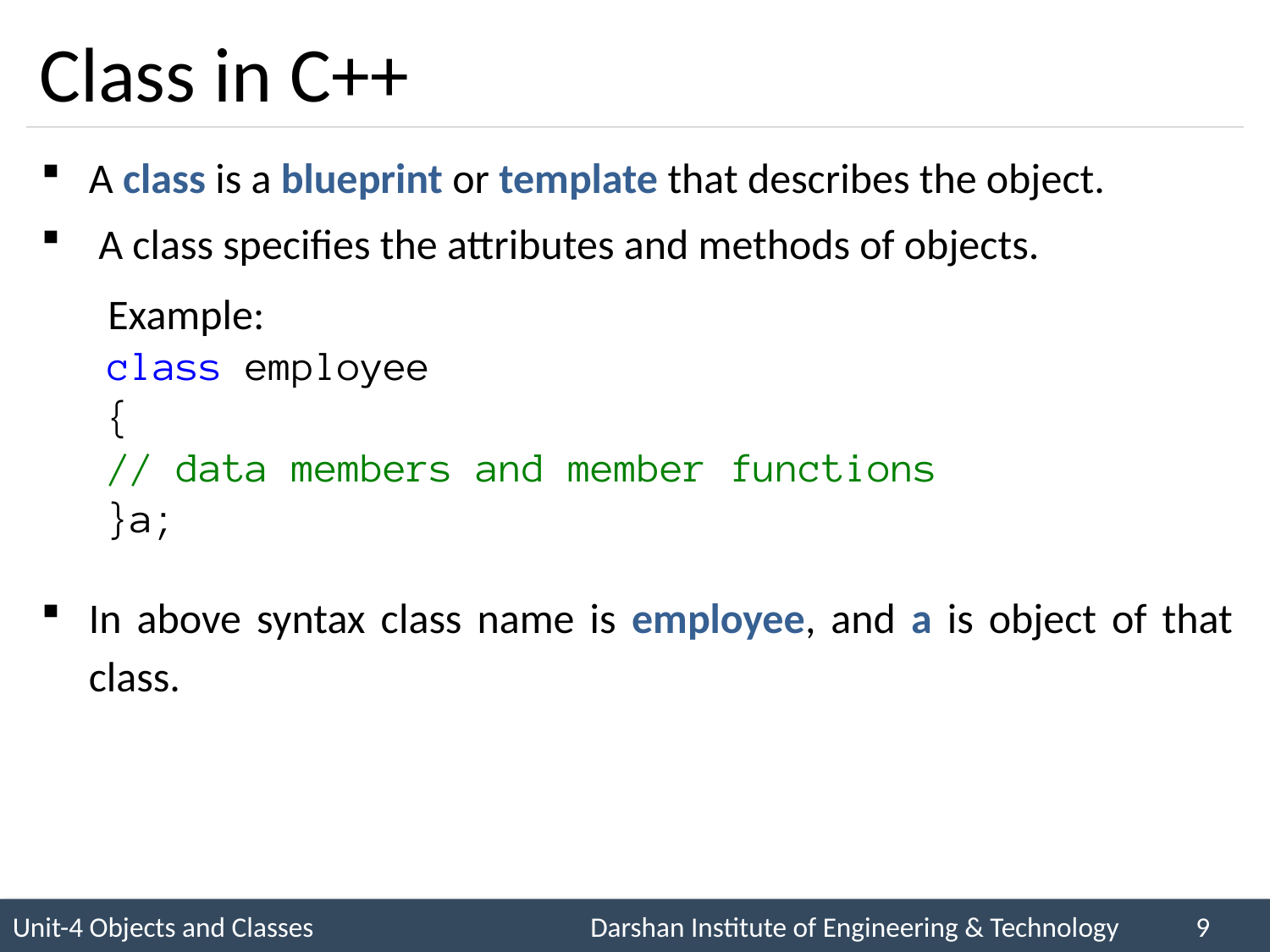

# Class in C++
A class is a blueprint or template that describes the object.
 A class specifies the attributes and methods of objects.

Example:
class employee
{
// data members and member functions
}a;
In above syntax class name is employee, and a is object of that class.